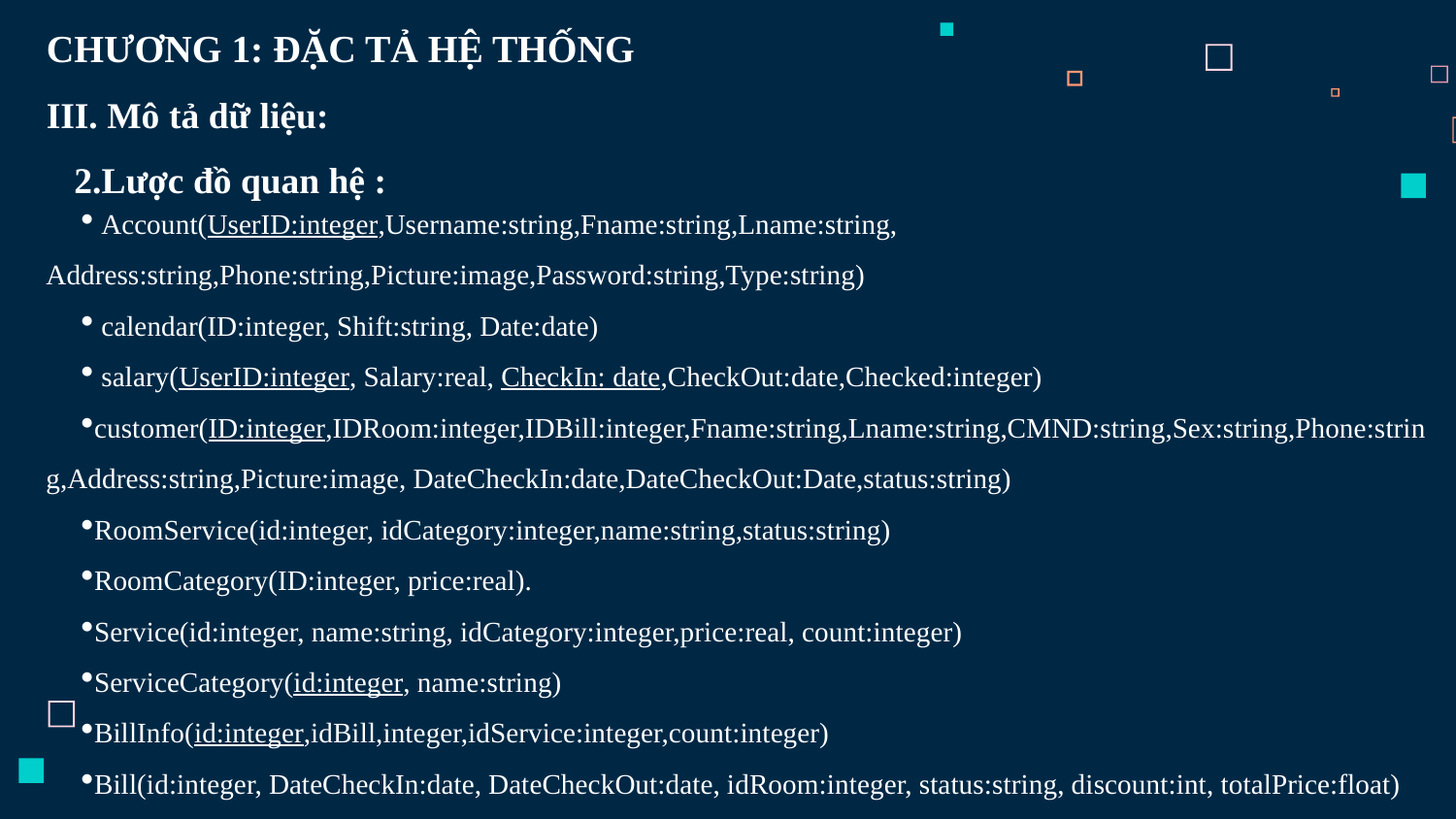

CHƯƠNG 1: ĐẶC TẢ HỆ THỐNG
III. Mô tả dữ liệu:
   2.Lược đồ quan hệ :

 Account(UserID:integer,Username:string,Fname:string,Lname:string, Address:string,Phone:string,Picture:image,Password:string,Type:string)
 calendar(ID:integer, Shift:string, Date:date)
 salary(UserID:integer, Salary:real, CheckIn: date,CheckOut:date,Checked:integer)
customer(ID:integer,IDRoom:integer,IDBill:integer,Fname:string,Lname:string,CMND:string,Sex:string,Phone:string,Address:string,Picture:image, DateCheckIn:date,DateCheckOut:Date,status:string)
RoomService(id:integer, idCategory:integer,name:string,status:string)
RoomCategory(ID:integer, price:real).
Service(id:integer, name:string, idCategory:integer,price:real, count:integer)
ServiceCategory(id:integer, name:string)
BillInfo(id:integer,idBill,integer,idService:integer,count:integer)
Bill(id:integer, DateCheckIn:date, DateCheckOut:date, idRoom:integer, status:string, discount:int, totalPrice:float)